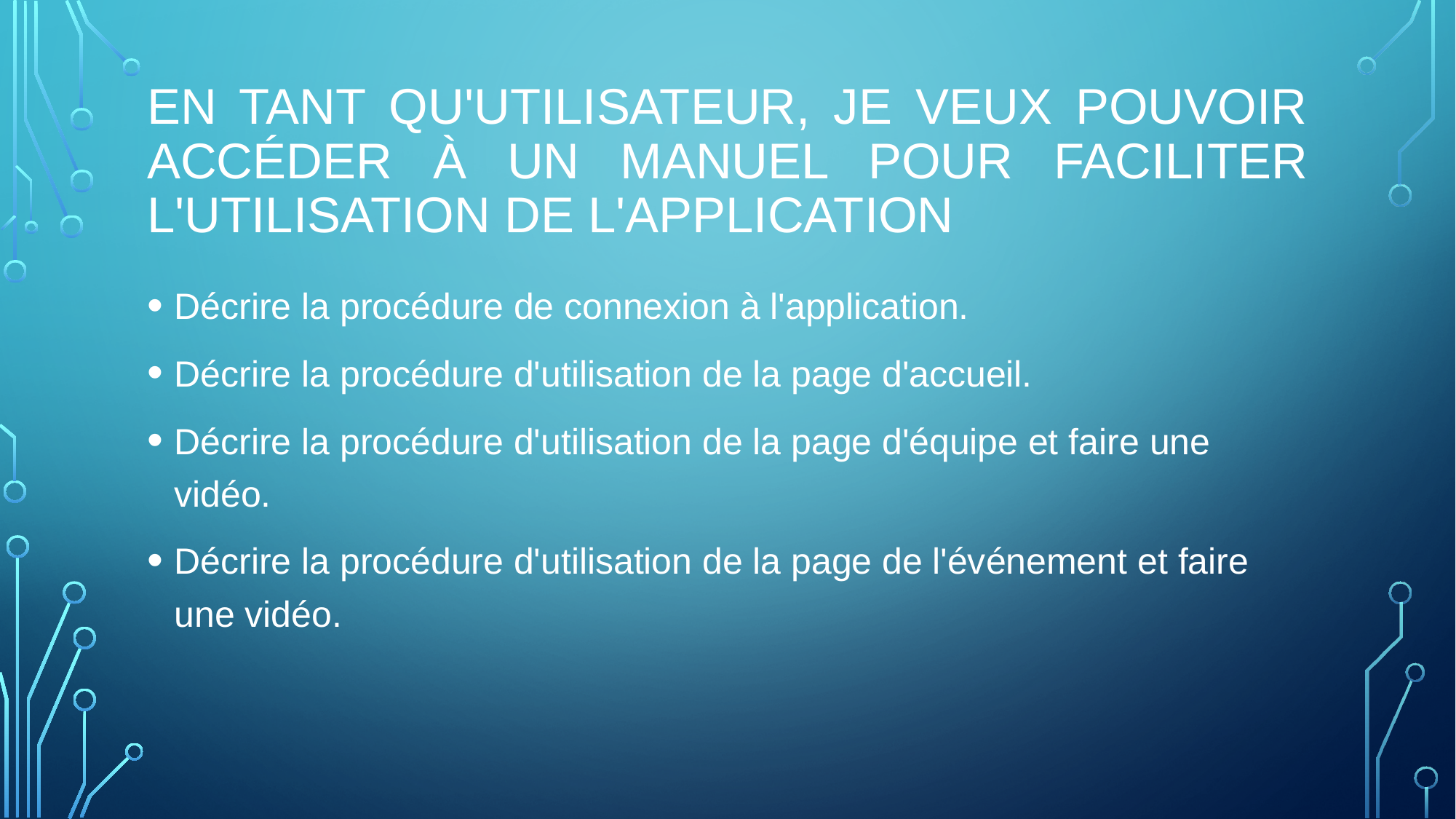

# En tant qu'utilisateur, je veux pouvoir accéder à un manuel pour faciliter l'utilisation de l'application
Décrire la procédure de connexion à l'application.
Décrire la procédure d'utilisation de la page d'accueil.
Décrire la procédure d'utilisation de la page d'équipe et faire une vidéo.
Décrire la procédure d'utilisation de la page de l'événement et faire une vidéo.